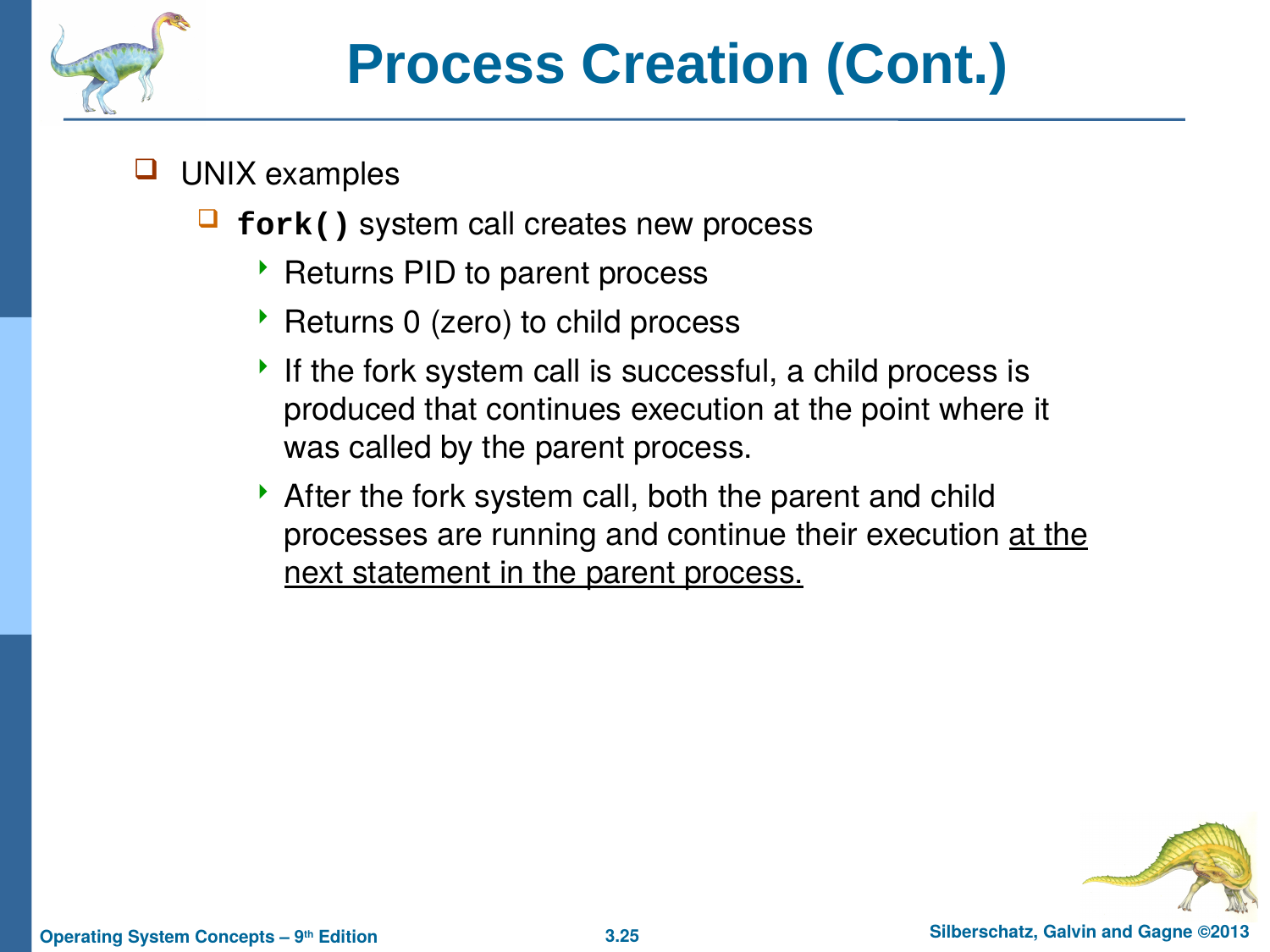

# Process Creation (Cont.)
UNIX examples
fork() system call creates new process
Returns PID to parent process
Returns 0 (zero) to child process
If the fork system call is successful, a child process is produced that continues execution at the point where it was called by the parent process.
After the fork system call, both the parent and child processes are running and continue their execution at the next statement in the parent process.